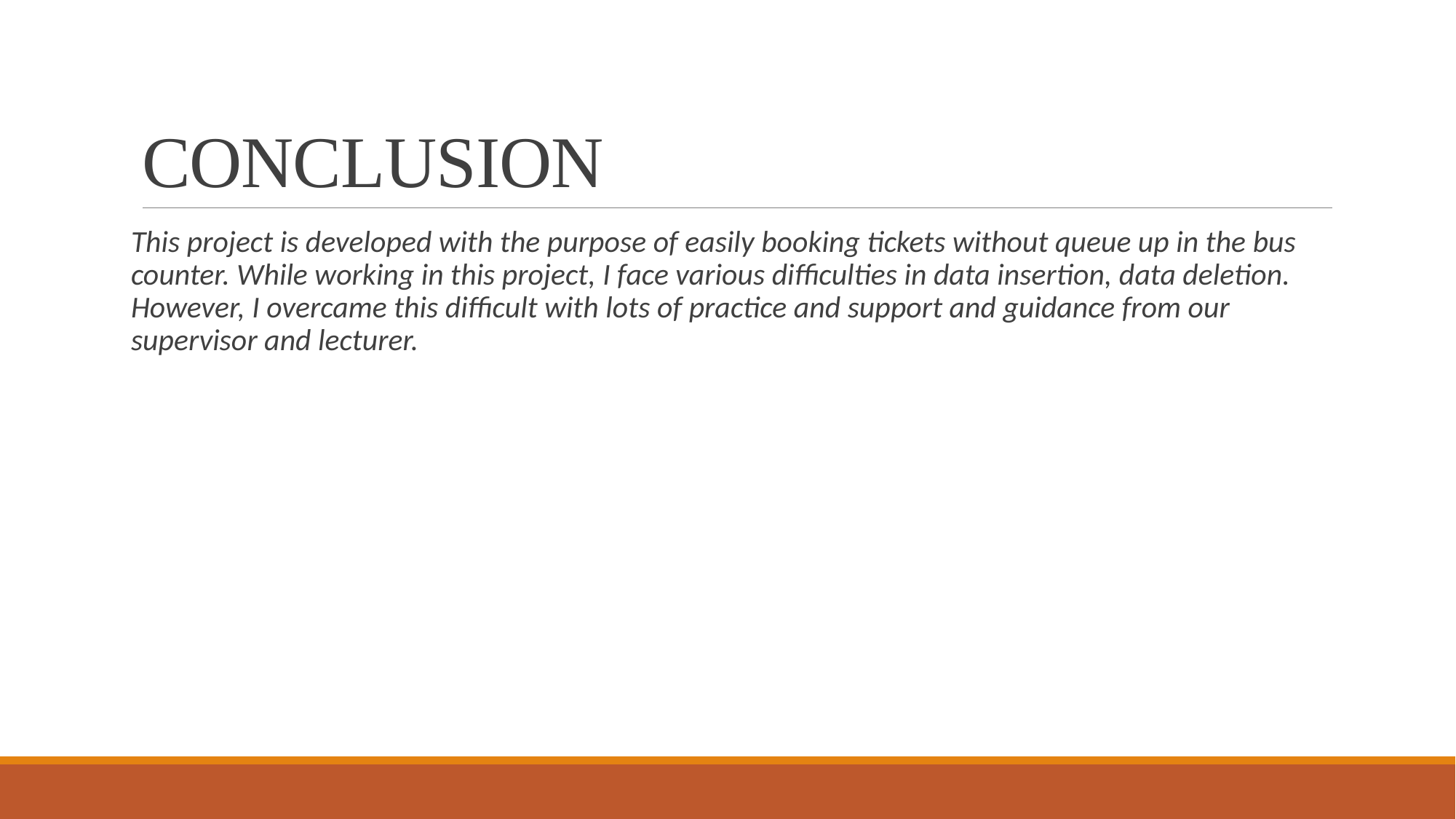

# CONCLUSION
This project is developed with the purpose of easily booking tickets without queue up in the bus counter. While working in this project, I face various difficulties in data insertion, data deletion. However, I overcame this difficult with lots of practice and support and guidance from our supervisor and lecturer.